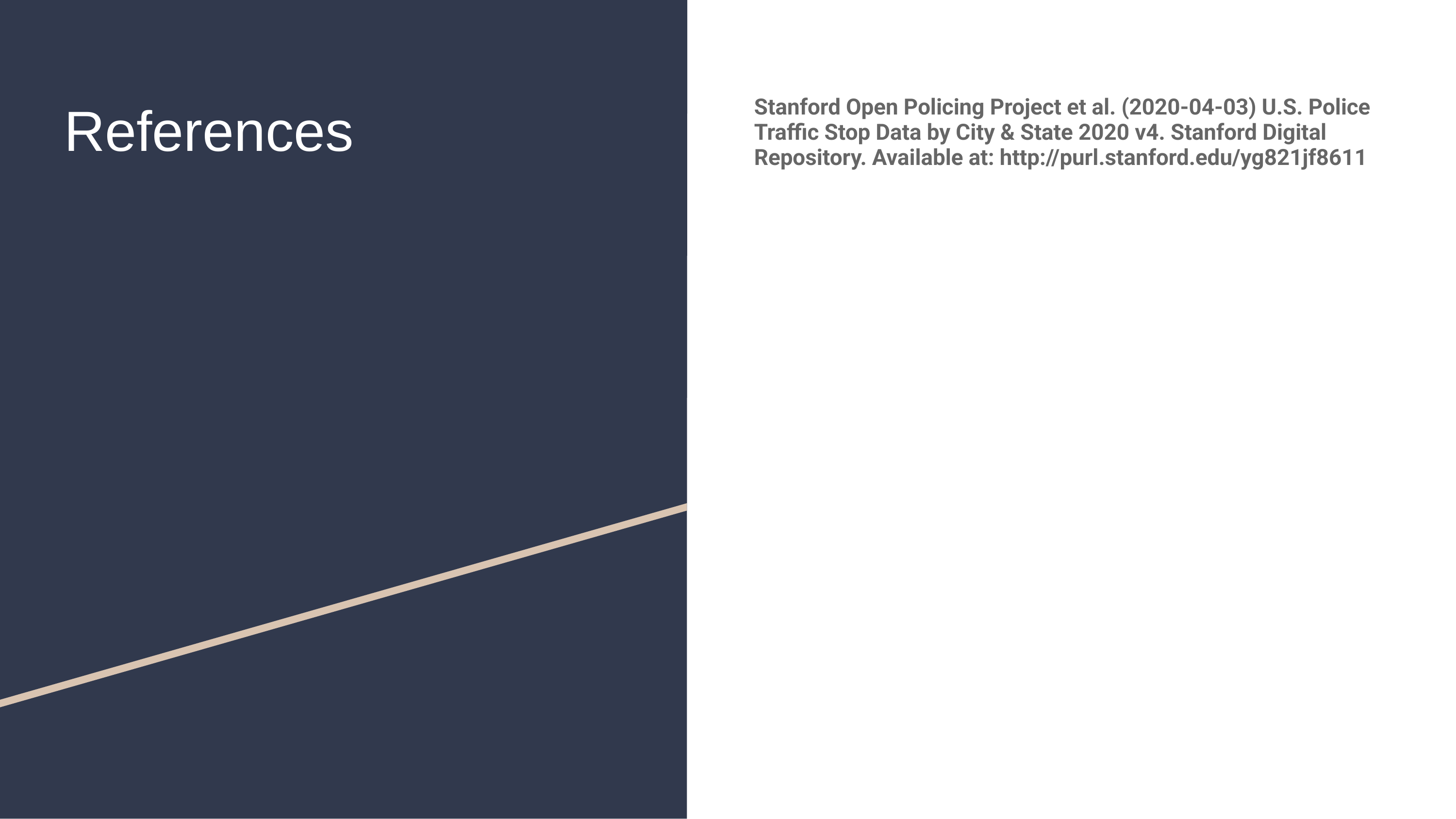

# References

Stanford Open Policing Project et al. (2020-04-03) U.S. Police Traffic Stop Data by City & State 2020 v4. Stanford Digital Repository. Available at: http://purl.stanford.edu/yg821jf8611